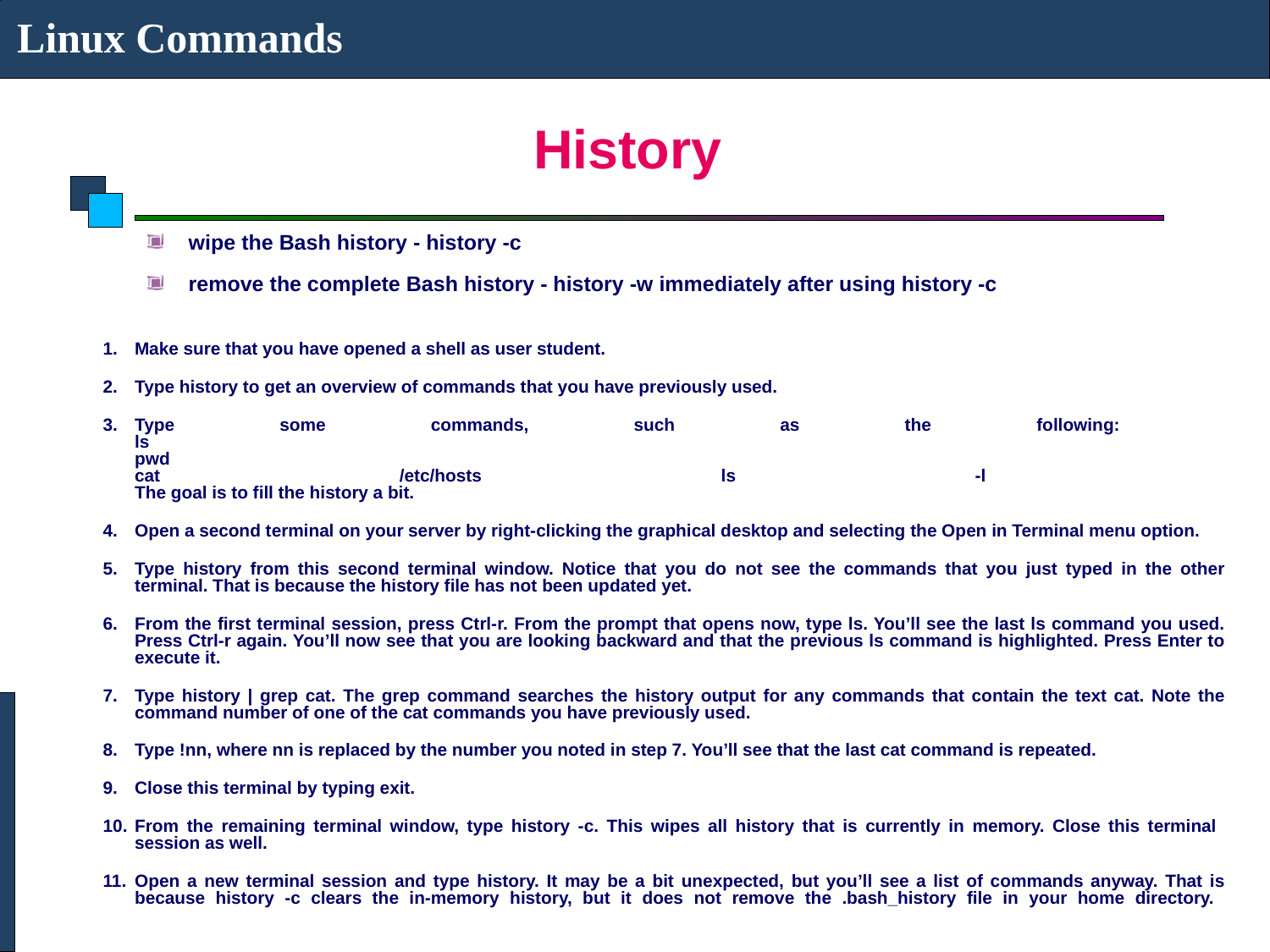

Linux Commands
# History

wipe the Bash history - history -c
remove the complete Bash history - history -w immediately after using history -c
Make sure that you have opened a shell as user student.
Type history to get an overview of commands that you have previously used.
Type some commands, such as the following:
ls
pwd
cat /etc/hosts ls -l
The goal is to fill the history a bit.
Open a second terminal on your server by right-clicking the graphical desktop and selecting the Open in Terminal menu option.
Type history from this second terminal window. Notice that you do not see the commands that you just typed in the other terminal. That is because the history file has not been updated yet.
From the first terminal session, press Ctrl-r. From the prompt that opens now, type ls. You’ll see the last ls command you used. Press Ctrl-r again. You’ll now see that you are looking backward and that the previous ls command is highlighted. Press Enter to execute it.
Type history | grep cat. The grep command searches the history output for any commands that contain the text cat. Note the command number of one of the cat commands you have previously used.
Type !nn, where nn is replaced by the number you noted in step 7. You’ll see that the last cat command is repeated.
Close this terminal by typing exit.
From the remaining terminal window, type history -c. This wipes all history that is currently in memory. Close this terminal
session as well.
Open a new terminal session and type history. It may be a bit unexpected, but you’ll see a list of commands anyway. That is because history -c clears the in-memory history, but it does not remove the .bash_history file in your home directory.